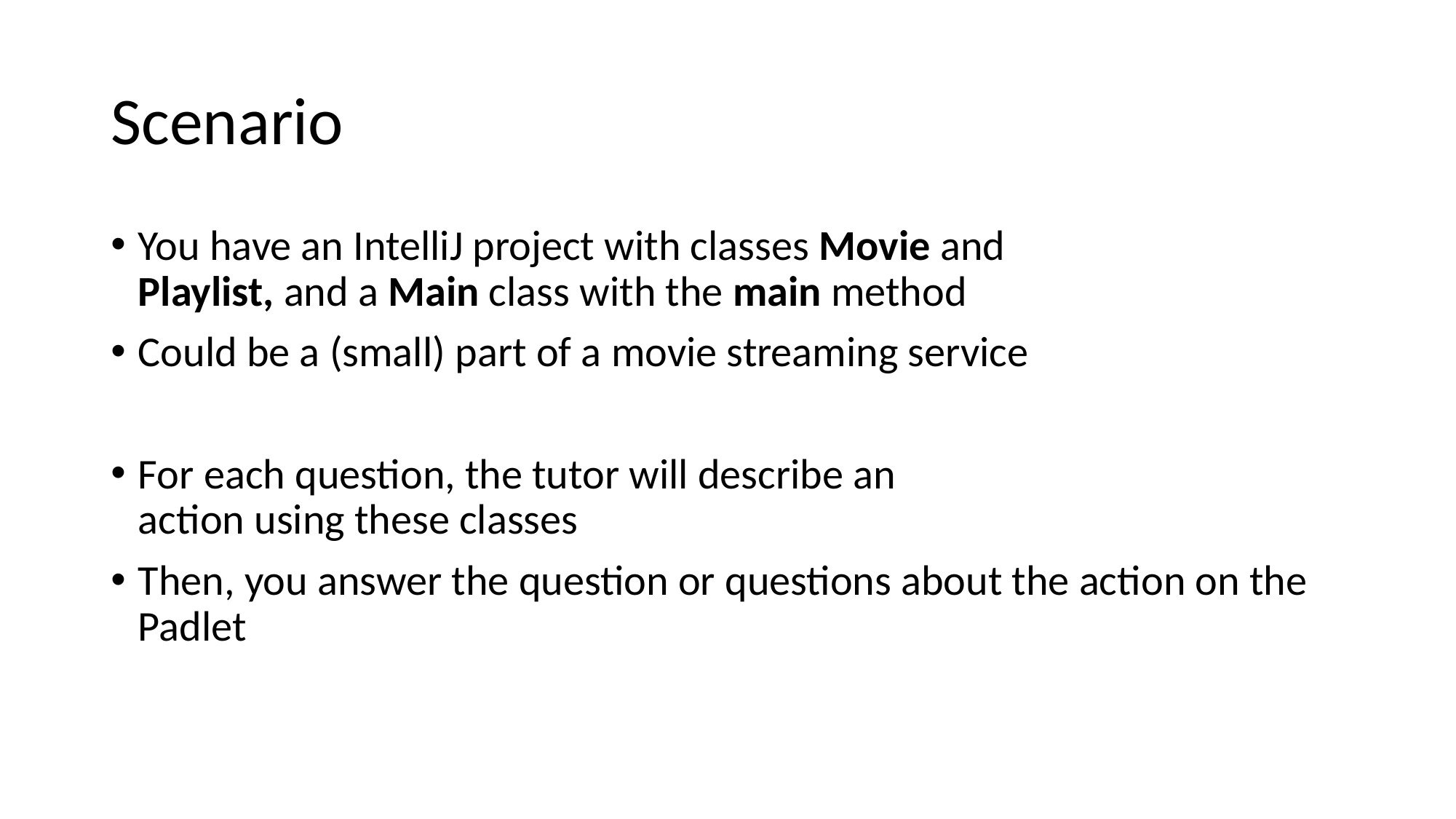

# Scenario
You have an IntelliJ project with classes Movie and
Playlist, and a Main class with the main method
Could be a (small) part of a movie streaming service

For each question, the tutor will describe an
action using these classes
Then, you answer the question or questions about the action on the Padlet